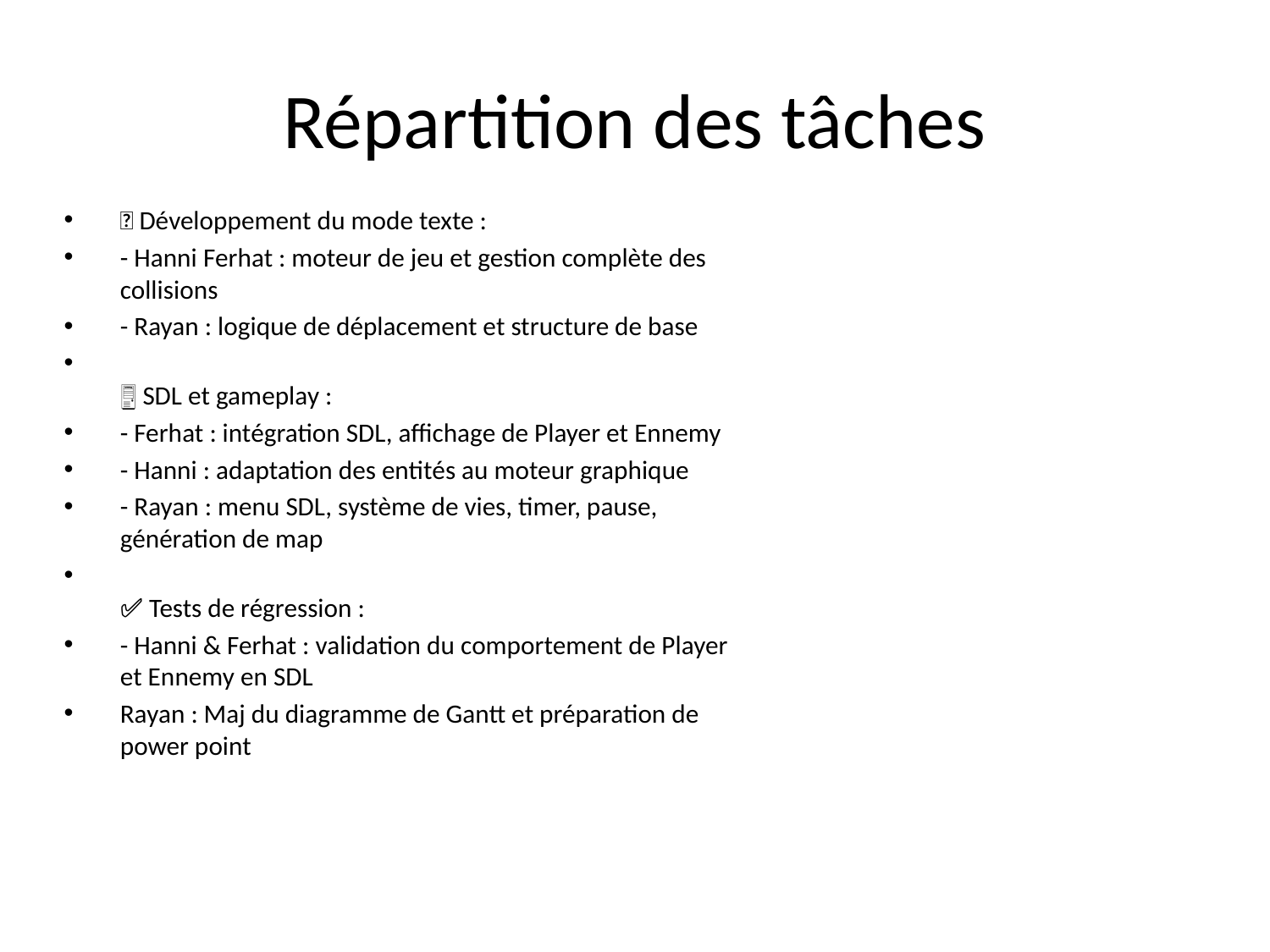

# Répartition des tâches
🧱 Développement du mode texte :
- Hanni Ferhat : moteur de jeu et gestion complète des collisions
- Rayan : logique de déplacement et structure de base
🖥️ SDL et gameplay :
- Ferhat : intégration SDL, affichage de Player et Ennemy
- Hanni : adaptation des entités au moteur graphique
- Rayan : menu SDL, système de vies, timer, pause, génération de map
✅ Tests de régression :
- Hanni & Ferhat : validation du comportement de Player et Ennemy en SDL
Rayan : Maj du diagramme de Gantt et préparation de power point